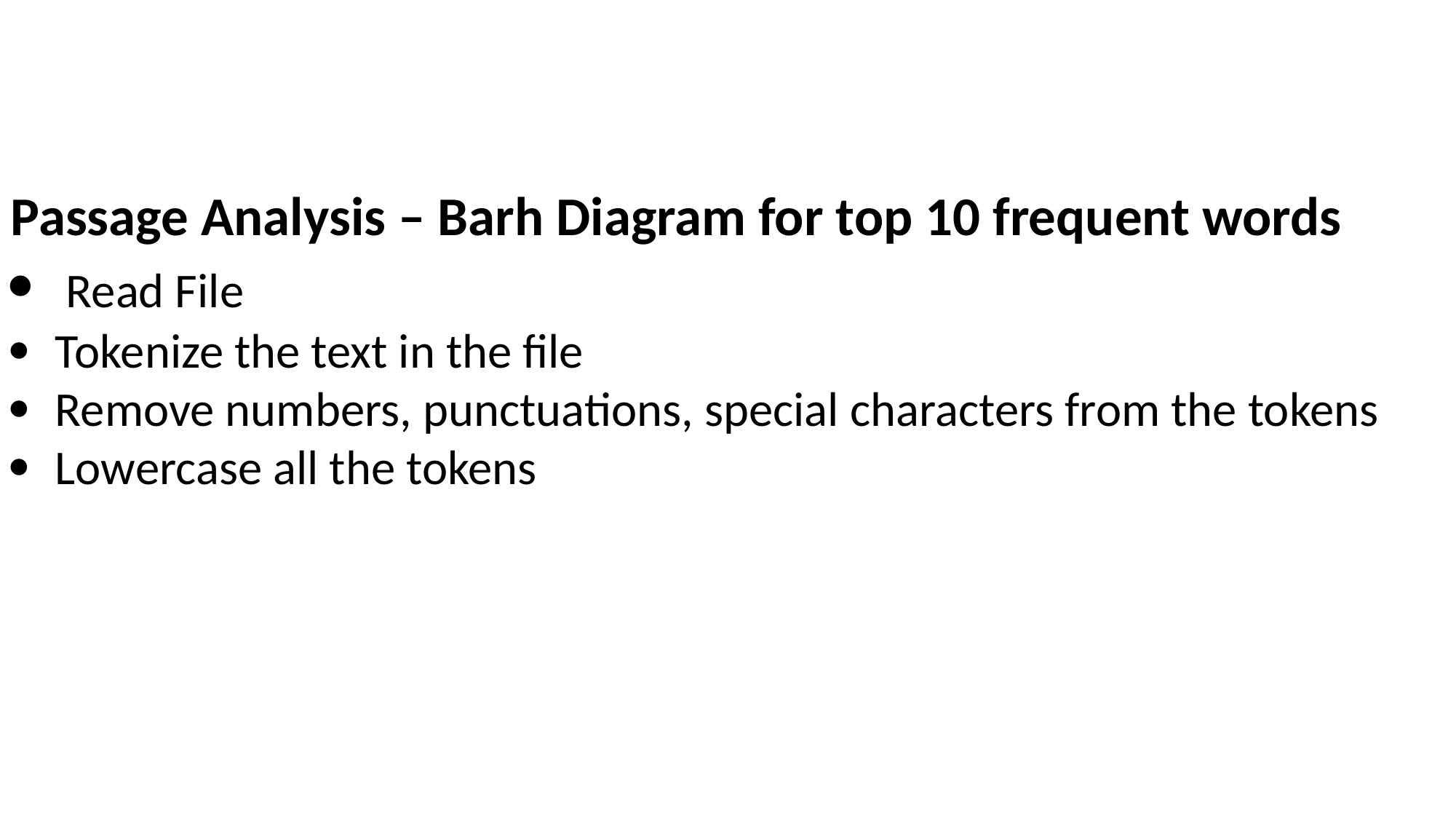

Passage Analysis – Barh Diagram for top 10 frequent words
• Read File
• Tokenize the text in the file
• Remove numbers, punctuations, special characters from the tokens
• Lowercase all the tokens